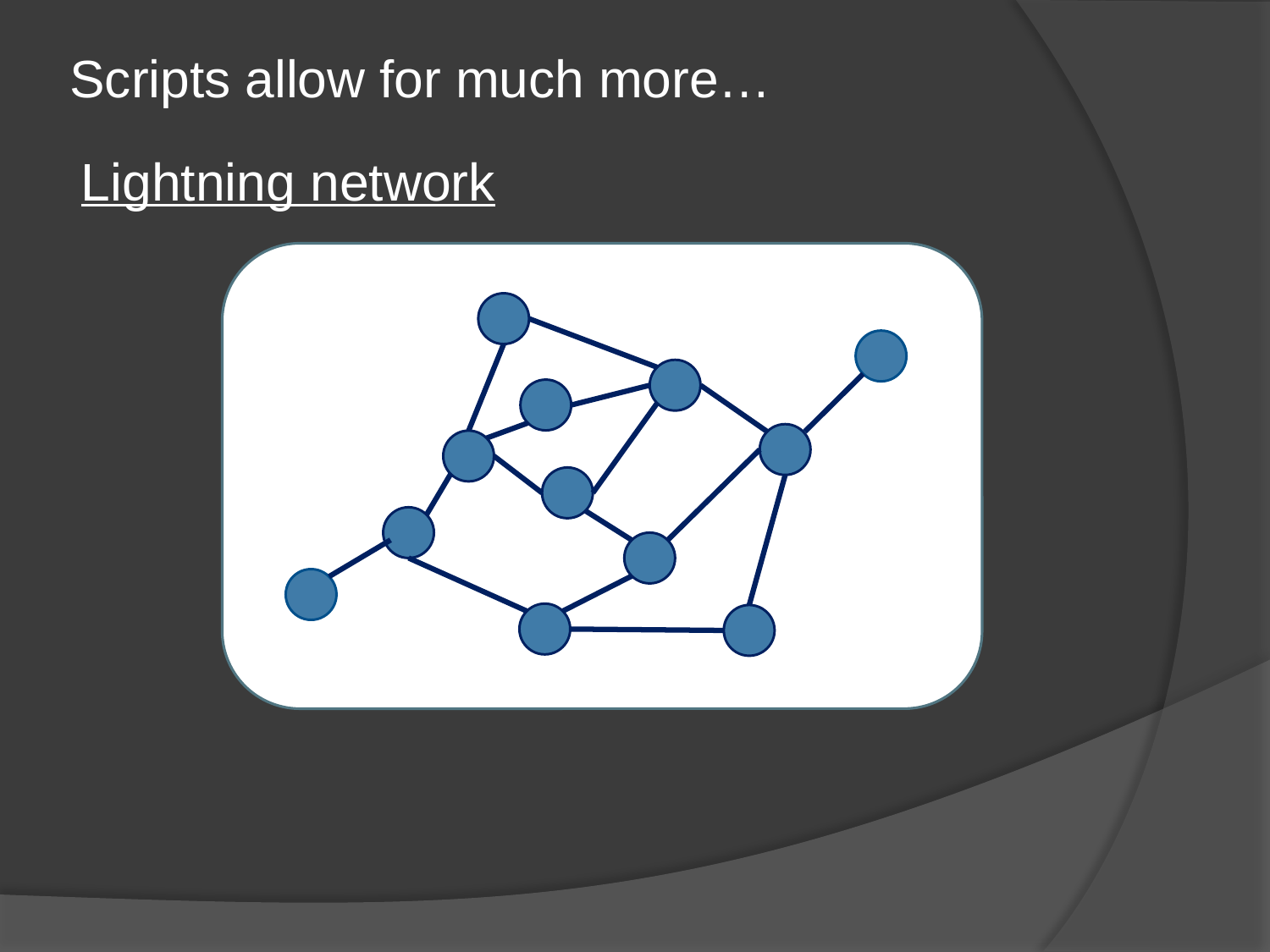

# Scripts allow for much more…
Lightning network